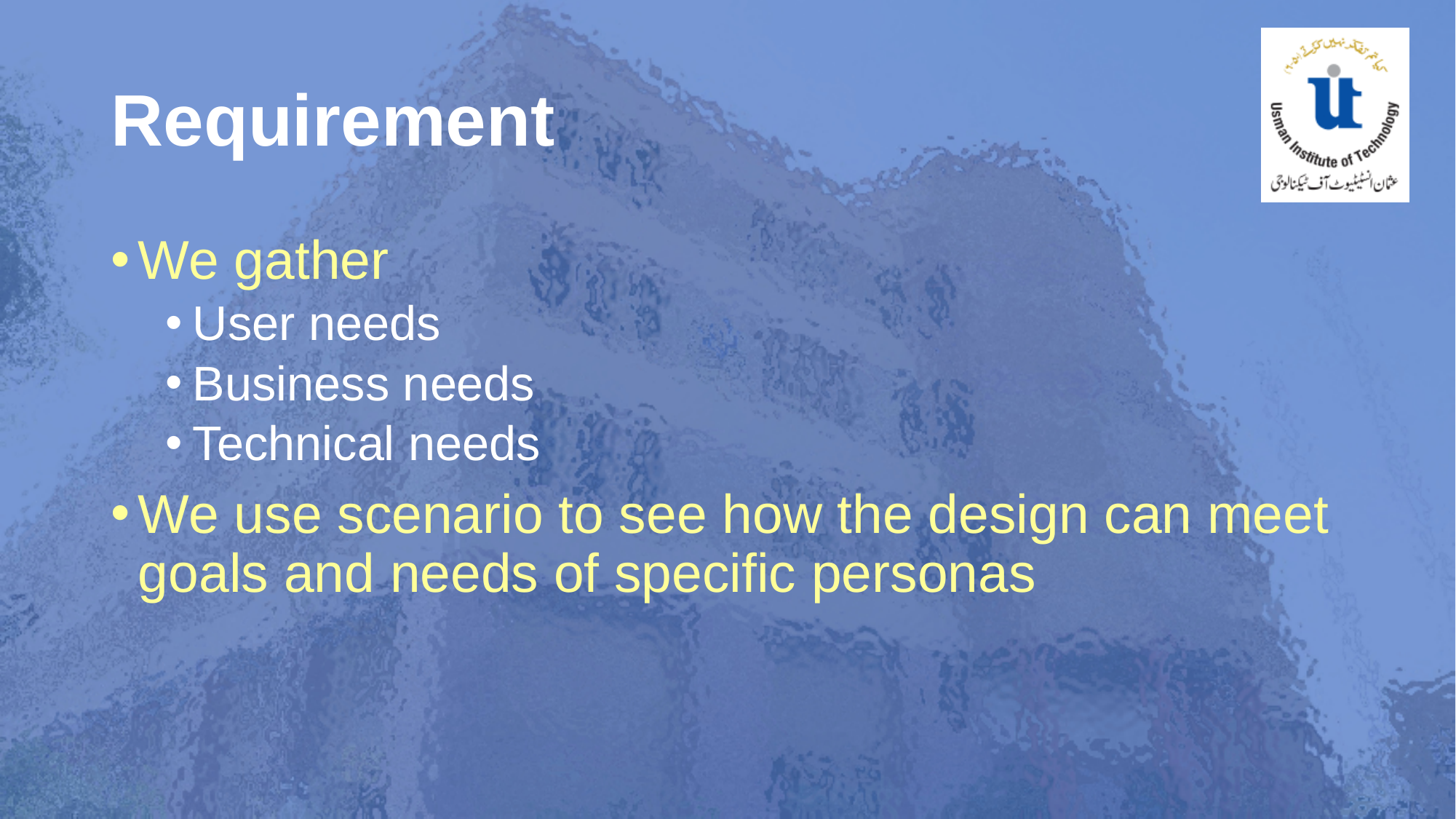

# Requirement
We gather
User needs
Business needs
Technical needs
We use scenario to see how the design can meet goals and needs of specific personas